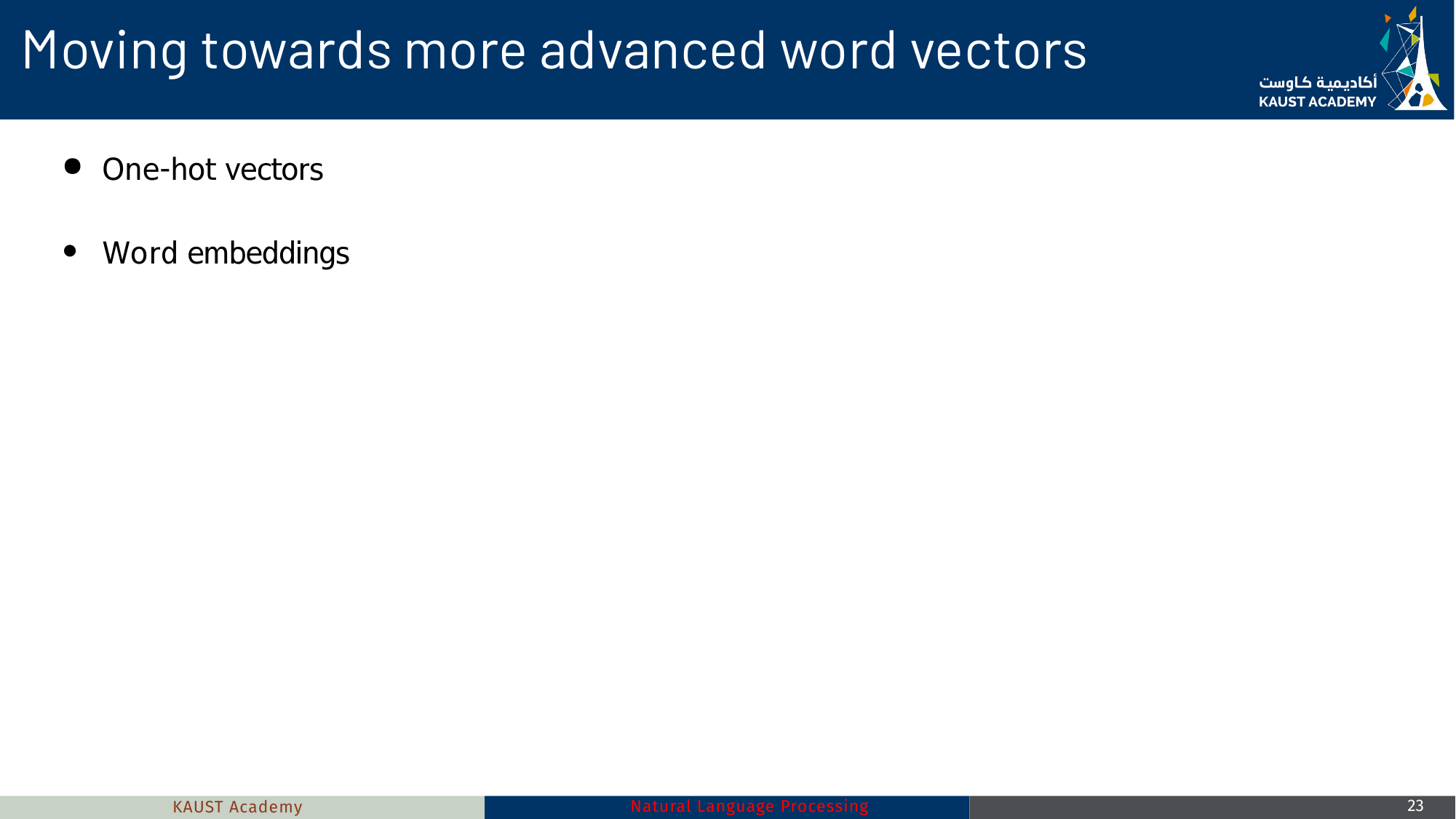

# Moving towards more advanced word vectors
One-hot vectors

Word embeddings